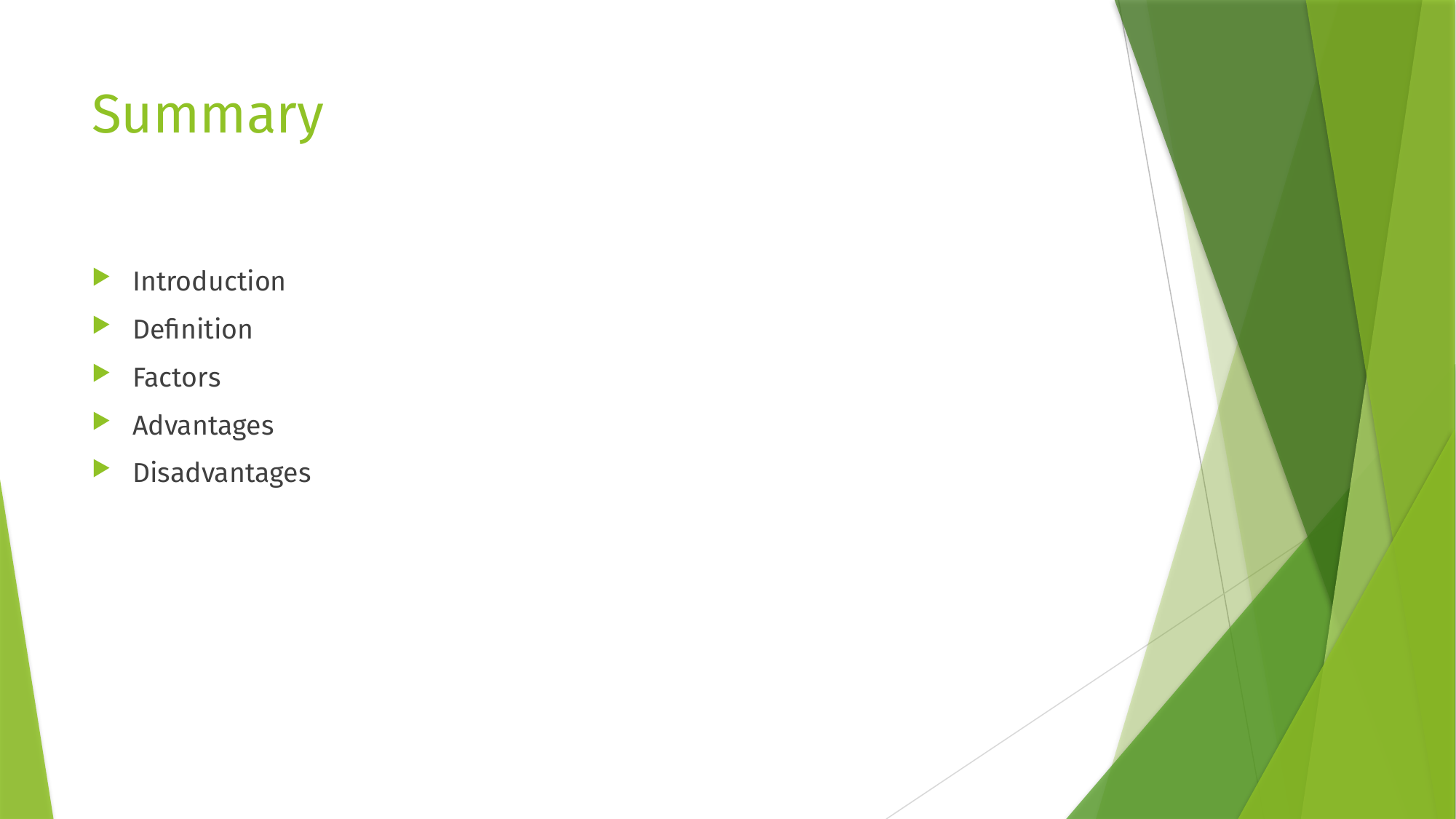

# Summary
Introduction
Definition
Factors
Advantages
Disadvantages